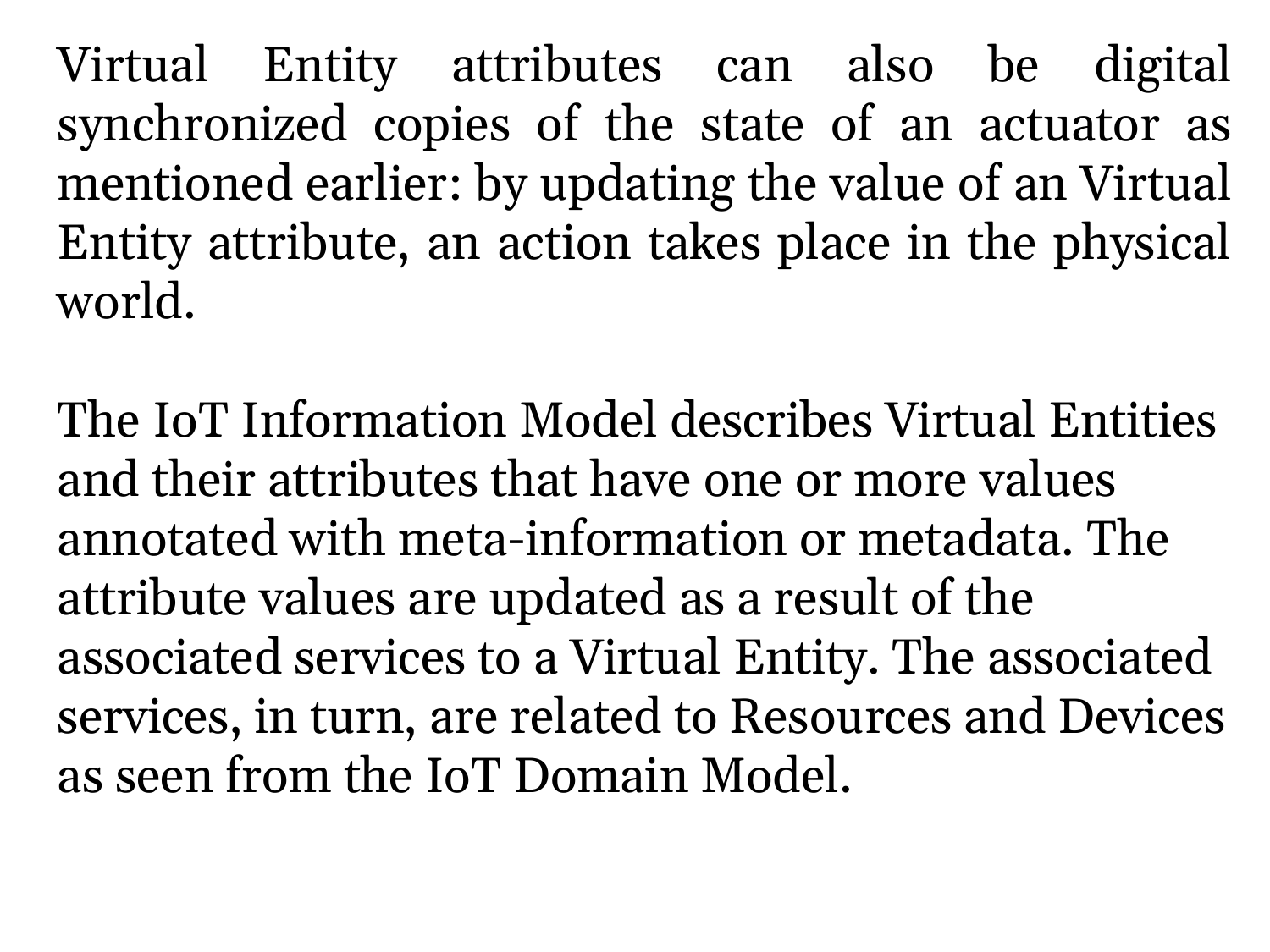

Virtual Entity attributes can also be digital synchronized copies of the state of an actuator as mentioned earlier: by updating the value of an Virtual Entity attribute, an action takes place in the physical world.

The IoT Information Model describes Virtual Entities and their attributes that have one or more values annotated with meta-information or metadata. The attribute values are updated as a result of the associated services to a Virtual Entity. The associated services, in turn, are related to Resources and Devices as seen from the IoT Domain Model.